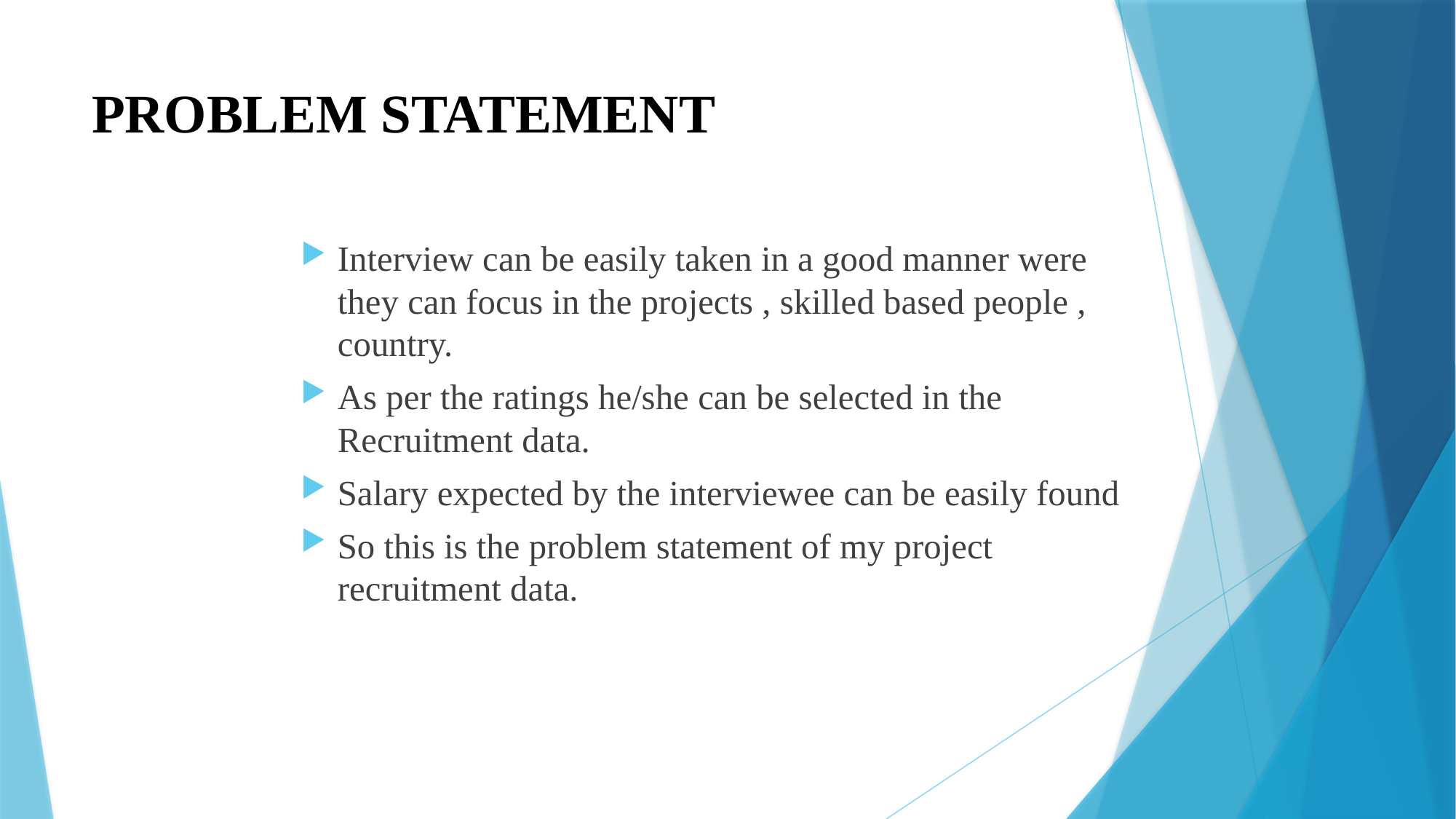

# PROBLEM STATEMENT
Interview can be easily taken in a good manner were they can focus in the projects , skilled based people , country.
As per the ratings he/she can be selected in the Recruitment data.
Salary expected by the interviewee can be easily found
So this is the problem statement of my project recruitment data.